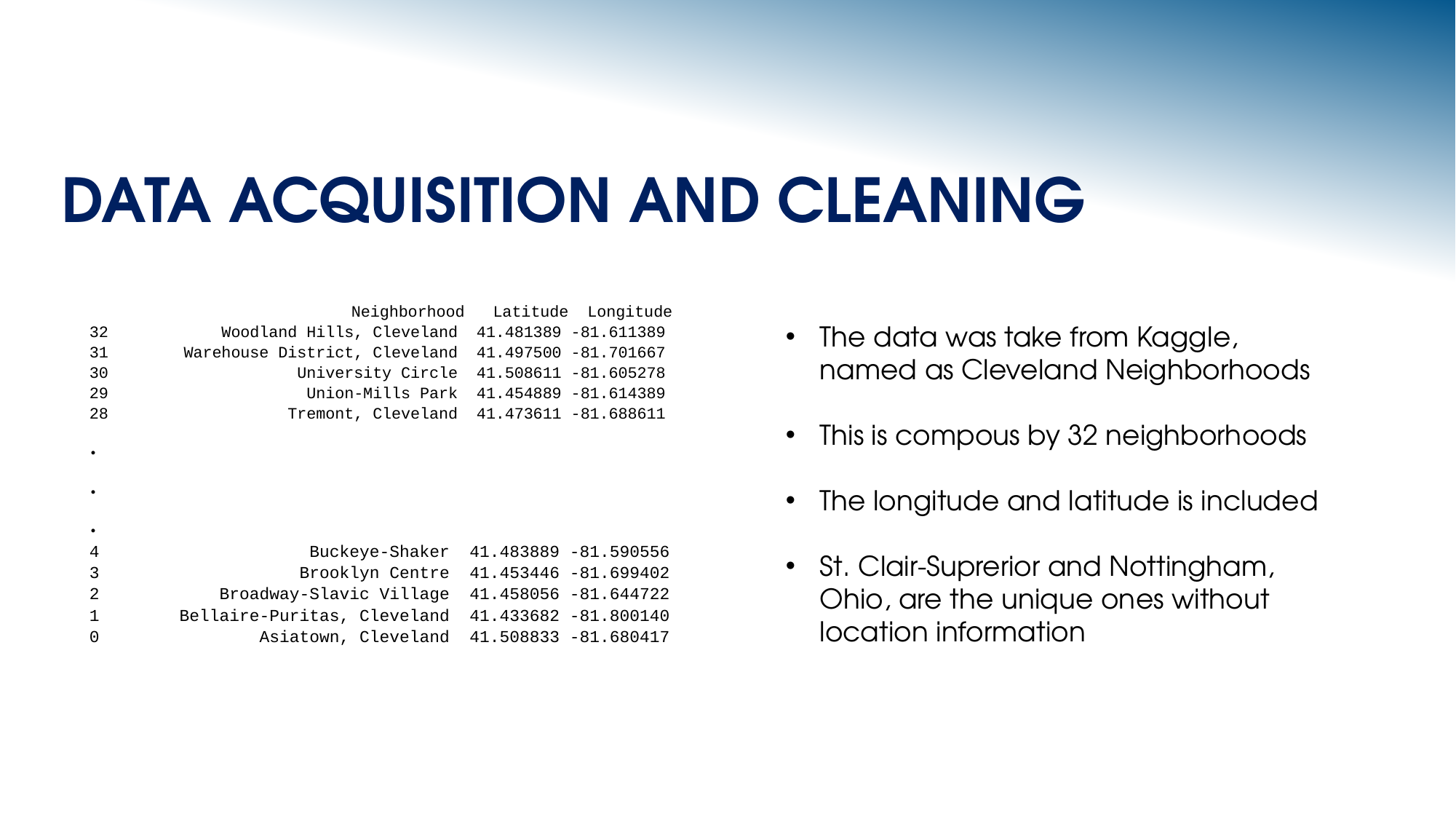

DATA ACQUISITION AND CLEANING
		             Neighborhood   Latitude  Longitude
32            Woodland Hills, Cleveland  41.481389 -81.611389
31        Warehouse District, Cleveland  41.497500 -81.701667
30                    University Circle  41.508611 -81.605278
29                     Union-Mills Park  41.454889 -81.614389
28                   Tremont, Cleveland  41.473611 -81.688611
.
.
.
4                     Buckeye-Shaker  41.483889 -81.590556
3                    Brooklyn Centre  41.453446 -81.699402
2            Broadway-Slavic Village  41.458056 -81.644722
1        Bellaire-Puritas, Cleveland  41.433682 -81.800140
0                Asiatown, Cleveland  41.508833 -81.680417

The data was take from Kaggle,  named as Cleveland Neighborhoods

This is compous by 32 neighborhoods

The longitude and latitude is included

St. Clair-Suprerior and Nottingham, Ohio, are the unique ones without location information